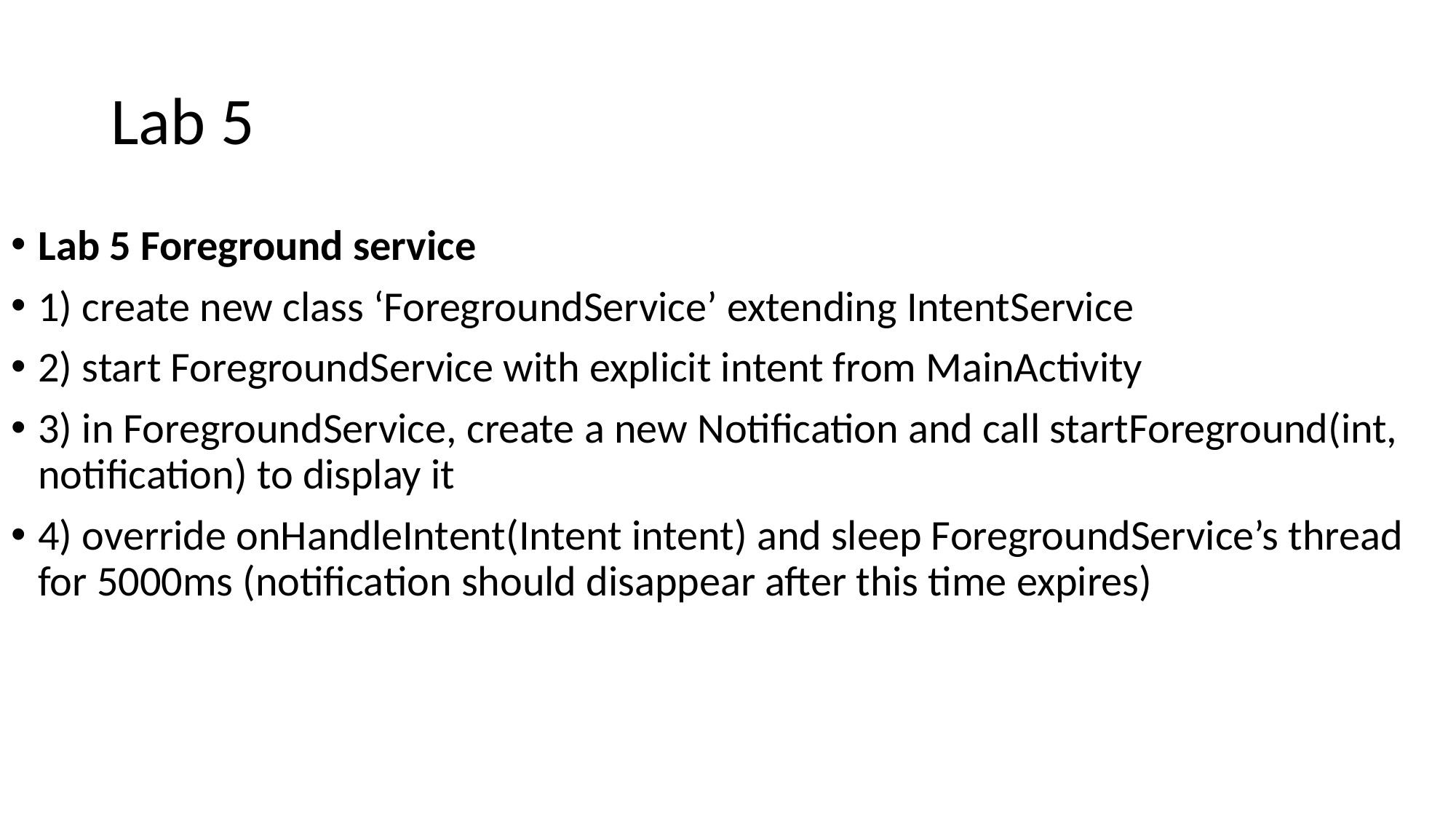

# Lab 5
Lab 5 Foreground service
1) create new class ‘ForegroundService’ extending IntentService
2) start ForegroundService with explicit intent from MainActivity
3) in ForegroundService, create a new Notification and call startForeground(int, notification) to display it
4) override onHandleIntent(Intent intent) and sleep ForegroundService’s thread for 5000ms (notification should disappear after this time expires)